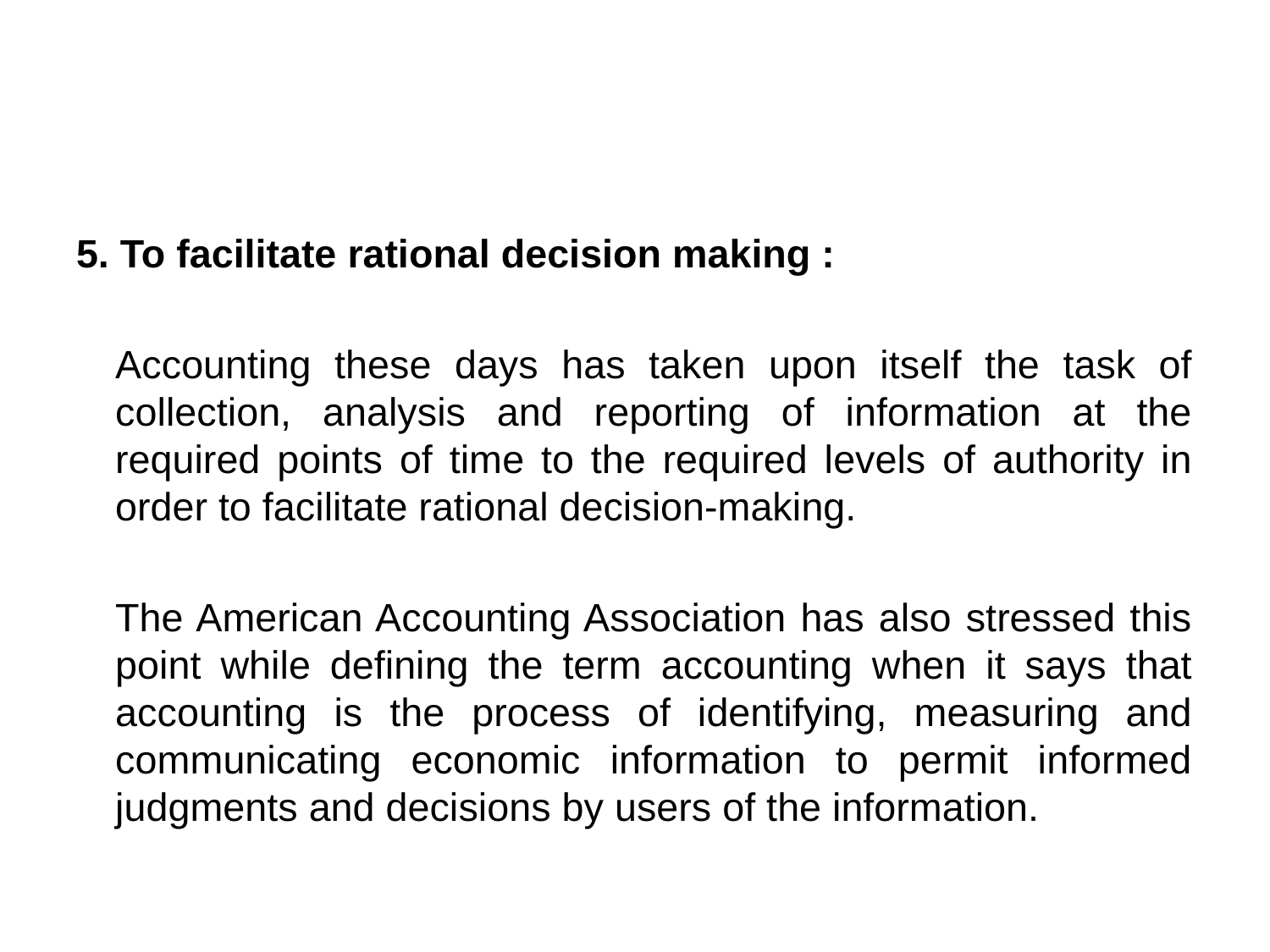

#
5. To facilitate rational decision making :

	Accounting these days has taken upon itself the task of collection, analysis and reporting of information at the required points of time to the required levels of authority in order to facilitate rational decision-making.

	The American Accounting Association has also stressed this point while defining the term accounting when it says that accounting is the process of identifying, measuring and communicating economic information to permit informed judgments and decisions by users of the information.